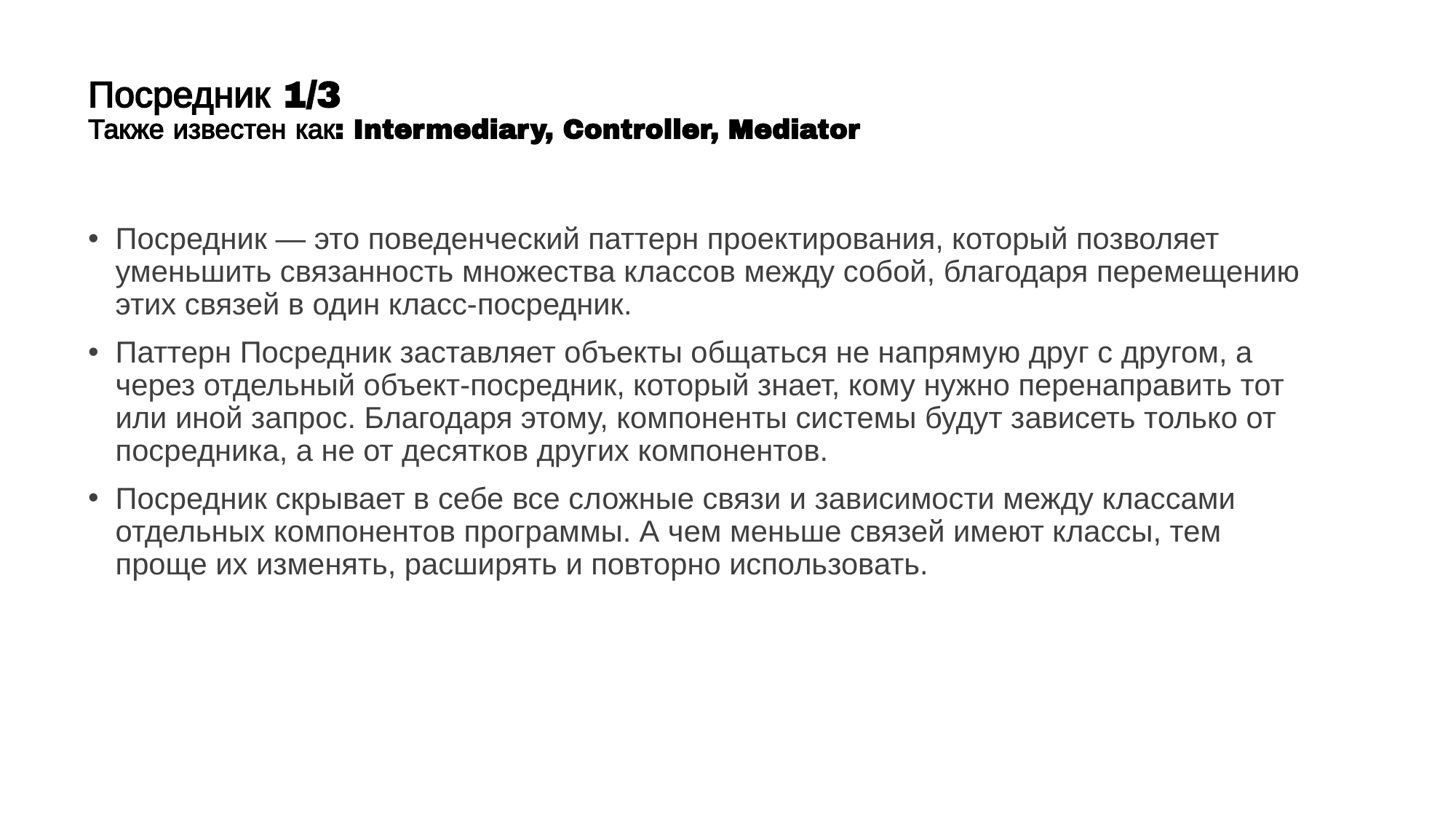

# Посредник 1/3 Также известен как: Intermediary, Controller, Mediator
Посредник — это поведенческий паттерн проектирования, который позволяет уменьшить связанность множества классов между собой, благодаря перемещению этих связей в один класс-посредник.
Паттерн Посредник заставляет объекты общаться не напрямую друг с другом, а через отдельный объект-посредник, который знает, кому нужно перенаправить тот или иной запрос. Благодаря этому, компоненты системы будут зависеть только от посредника, а не от десятков других компонентов.
Посредник скрывает в себе все сложные связи и зависимости между классами отдельных компонентов программы. А чем меньше связей имеют классы, тем проще их изменять, расширять и повторно использовать.